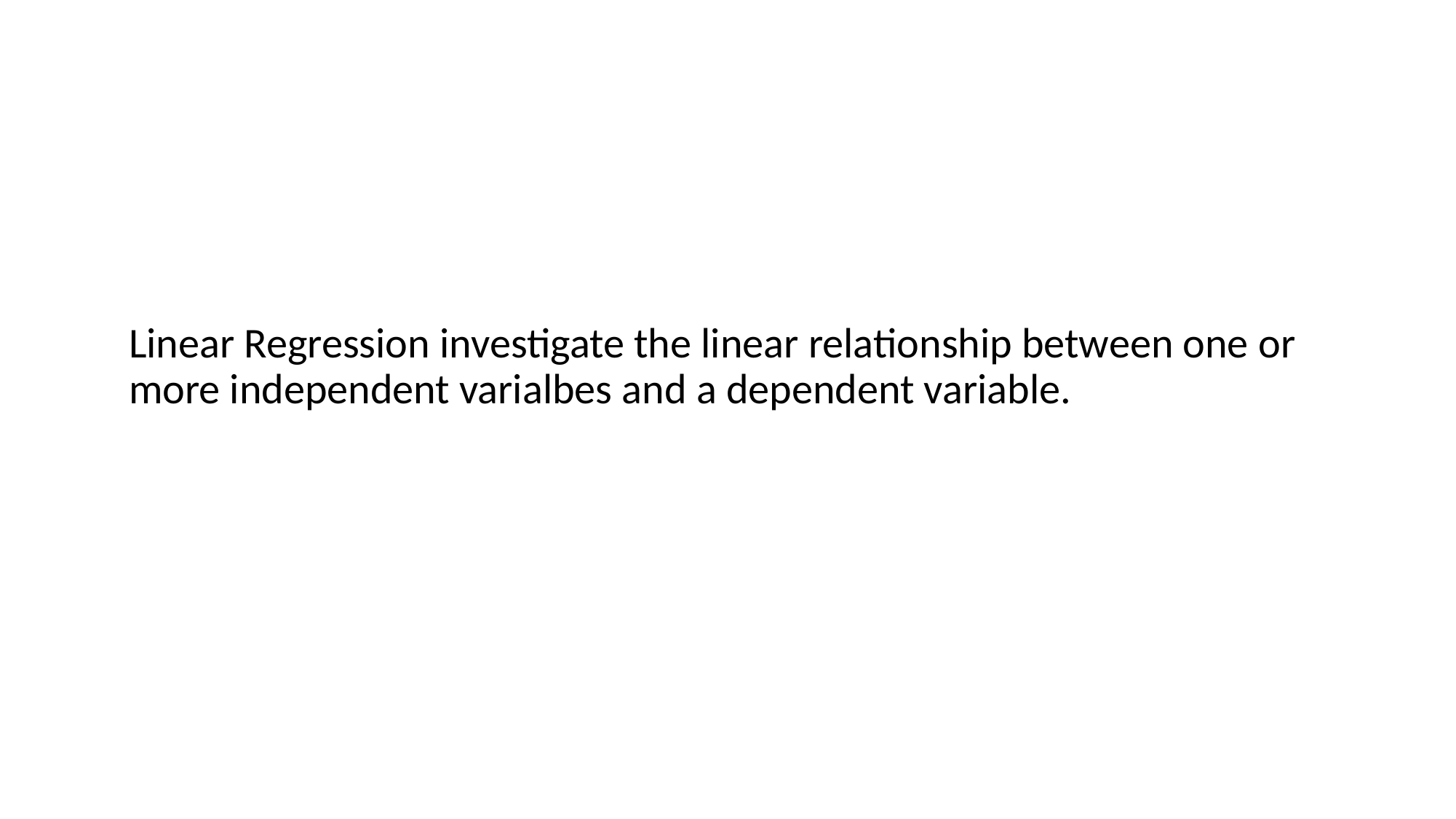

Linear Regression investigate the linear relationship between one or more independent varialbes and a dependent variable.